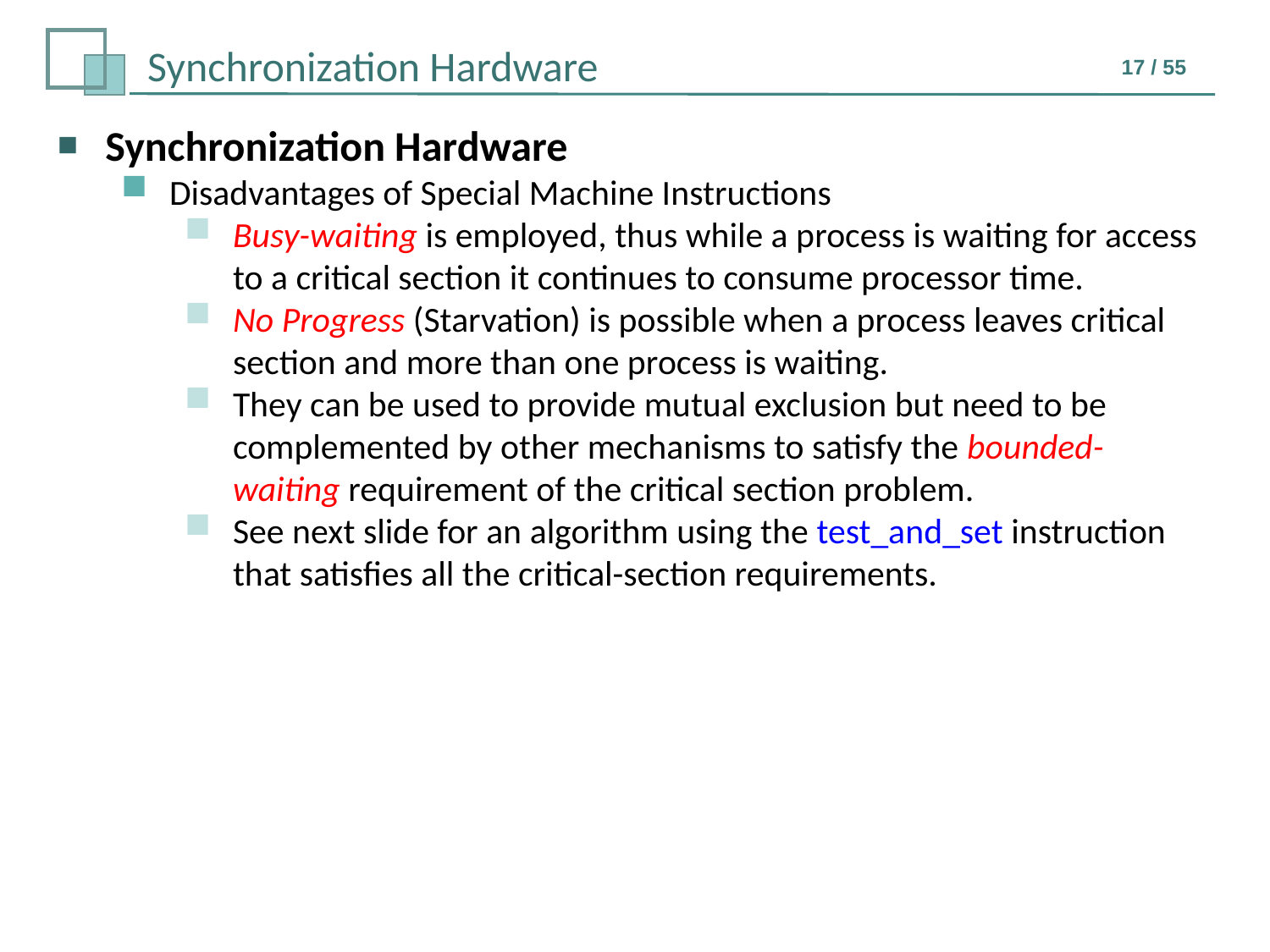

Synchronization Hardware
Disadvantages of Special Machine Instructions
Busy-waiting is employed, thus while a process is waiting for access to a critical section it continues to consume processor time.
No Progress (Starvation) is possible when a process leaves critical section and more than one process is waiting.
They can be used to provide mutual exclusion but need to be complemented by other mechanisms to satisfy the bounded-waiting requirement of the critical section problem.
See next slide for an algorithm using the test_and_set instruction that satisfies all the critical-section requirements.